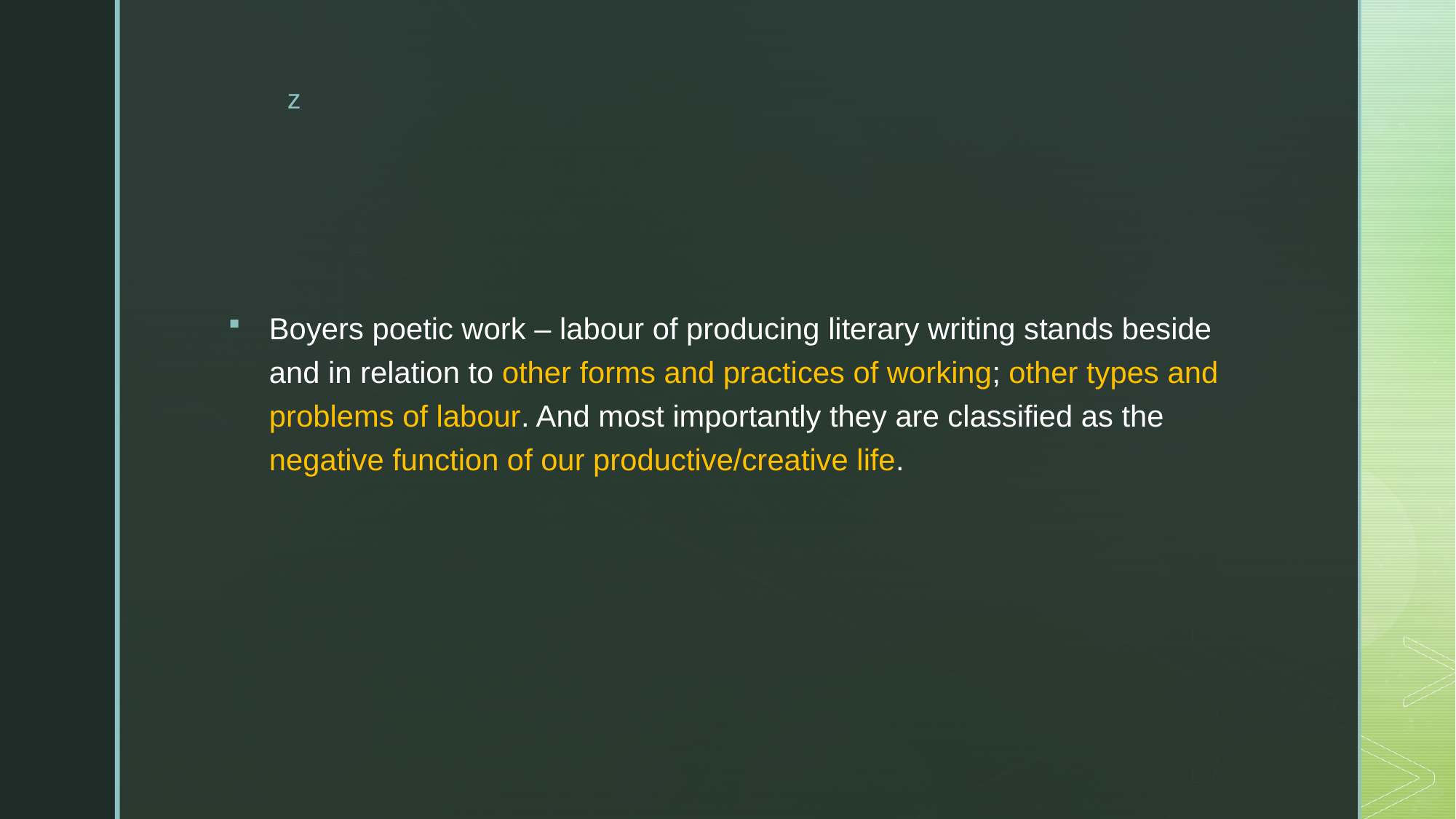

Boyers poetic work – labour of producing literary writing stands beside and in relation to other forms and practices of working; other types and problems of labour. And most importantly they are classified as the negative function of our productive/creative life.